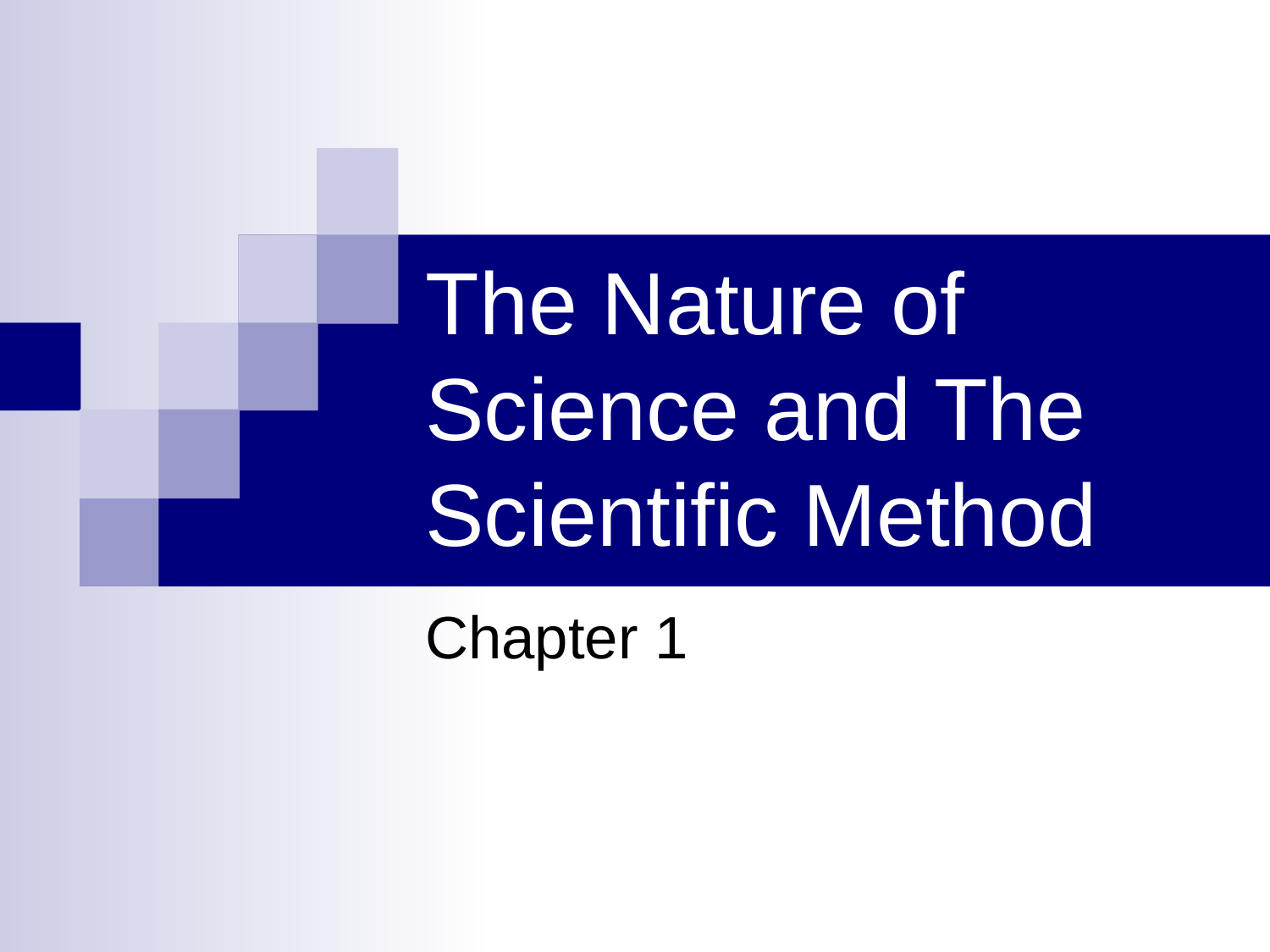

# The Nature of Science and The Scientific Method
Chapter 1